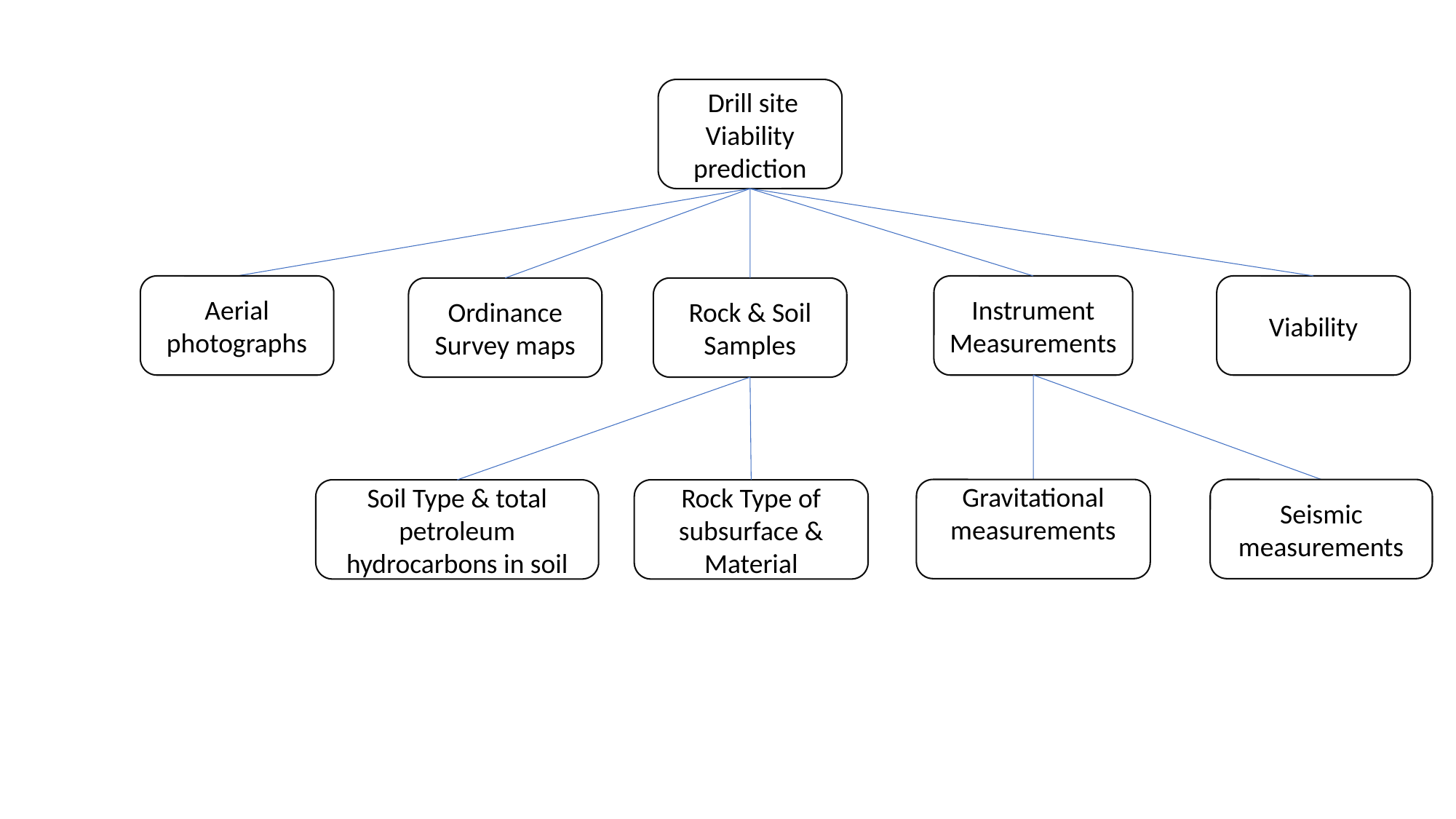

Drill site Viability prediction
#
Viability
Instrument Measurements
Aerial photographs
Ordinance Survey maps
Rock & Soil Samples

Seismic measurements
Gravitational measurements

Soil Type & total petroleum hydrocarbons in soil
Rock Type of subsurface & Material